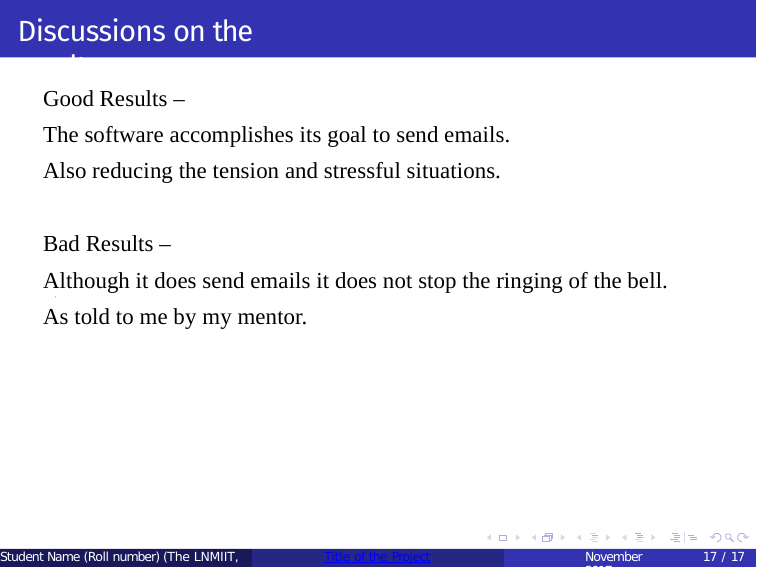

# Discussions on the results
Good Results –
The software accomplishes its goal to send emails.
Also reducing the tension and stressful situations.

Bad Results –
Although it does send emails it does not stop the ringing of the bell.
As told to me by my mentor.

Student Name (Roll number) (The LNMIIT,
Title of the Project
November 2017
17 / 17